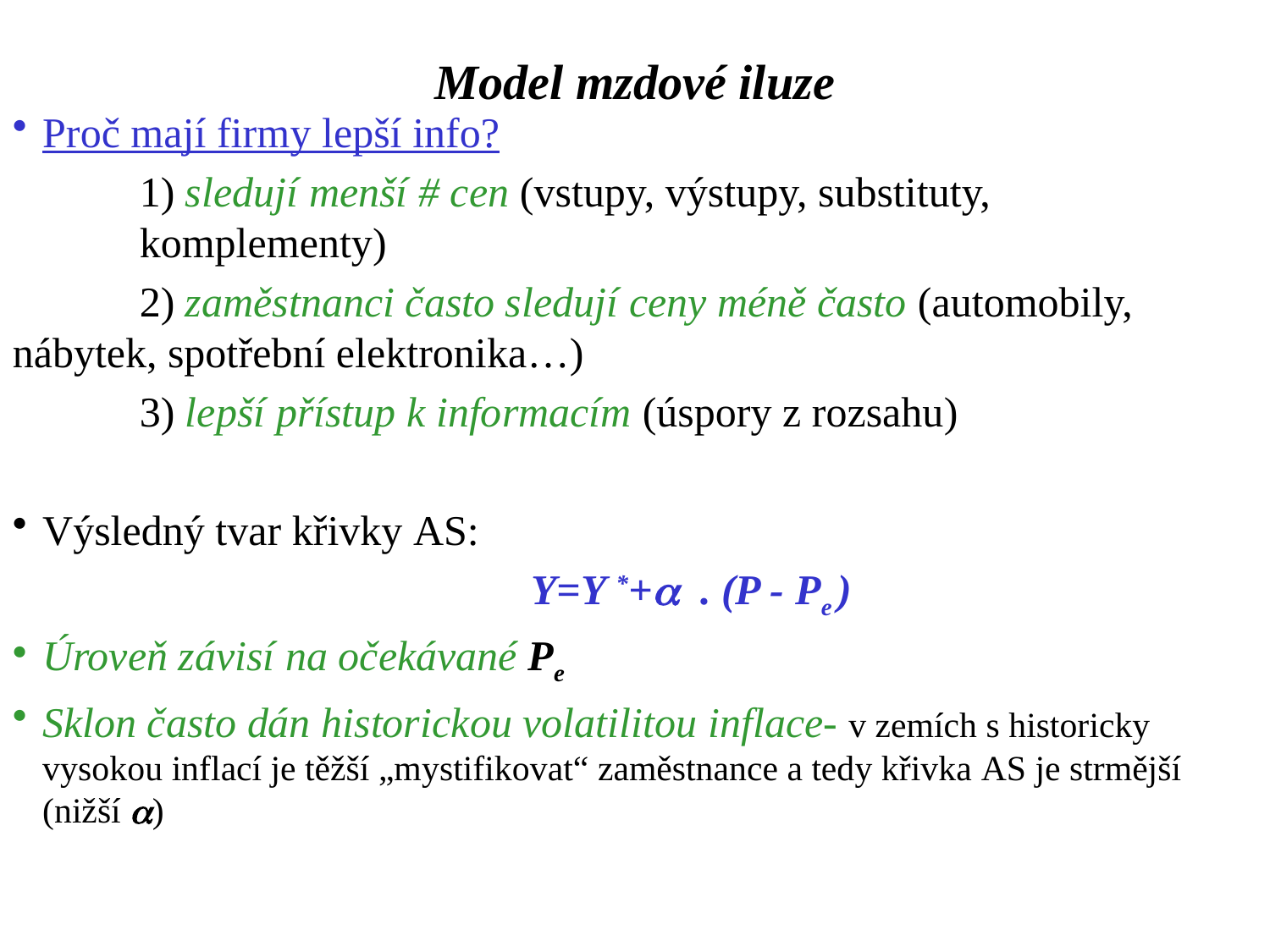

Model mzdové iluze
Proč mají firmy lepší info?
	1) sledují menší # cen (vstupy, výstupy, substituty, 			komplementy)
	2) zaměstnanci často sledují ceny méně často (automobily,  	nábytek, spotřební elektronika…)
	3) lepší přístup k informacím (úspory z rozsahu)

Výsledný tvar křivky AS:
				 Y=Y *+α . (P - Pe )
Úroveň závisí na očekávané Pe
Sklon často dán historickou volatilitou inflace- v zemích s historicky vysokou inflací je těžší „mystifikovat“ zaměstnance a tedy křivka AS je strmější (nižší α)